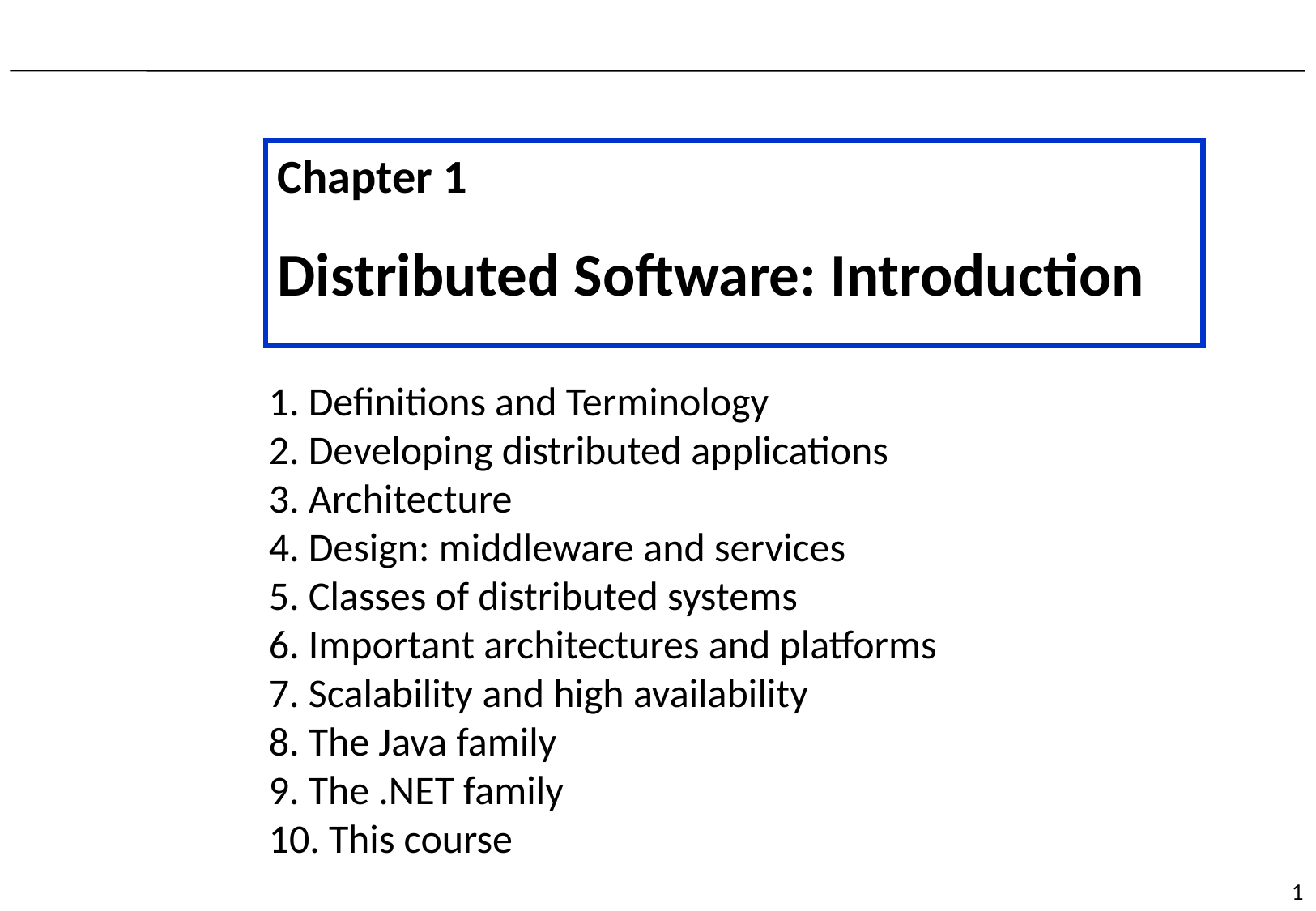

Chapter 1

Distributed Software: Introduction

1. Definitions and Terminology
2. Developing distributed applications
3. Architecture
4. Design: middleware and services
5. Classes of distributed systems
6. Important architectures and platforms
7. Scalability and high availability
8. The Java family
9. The .NET family
10. This course
1